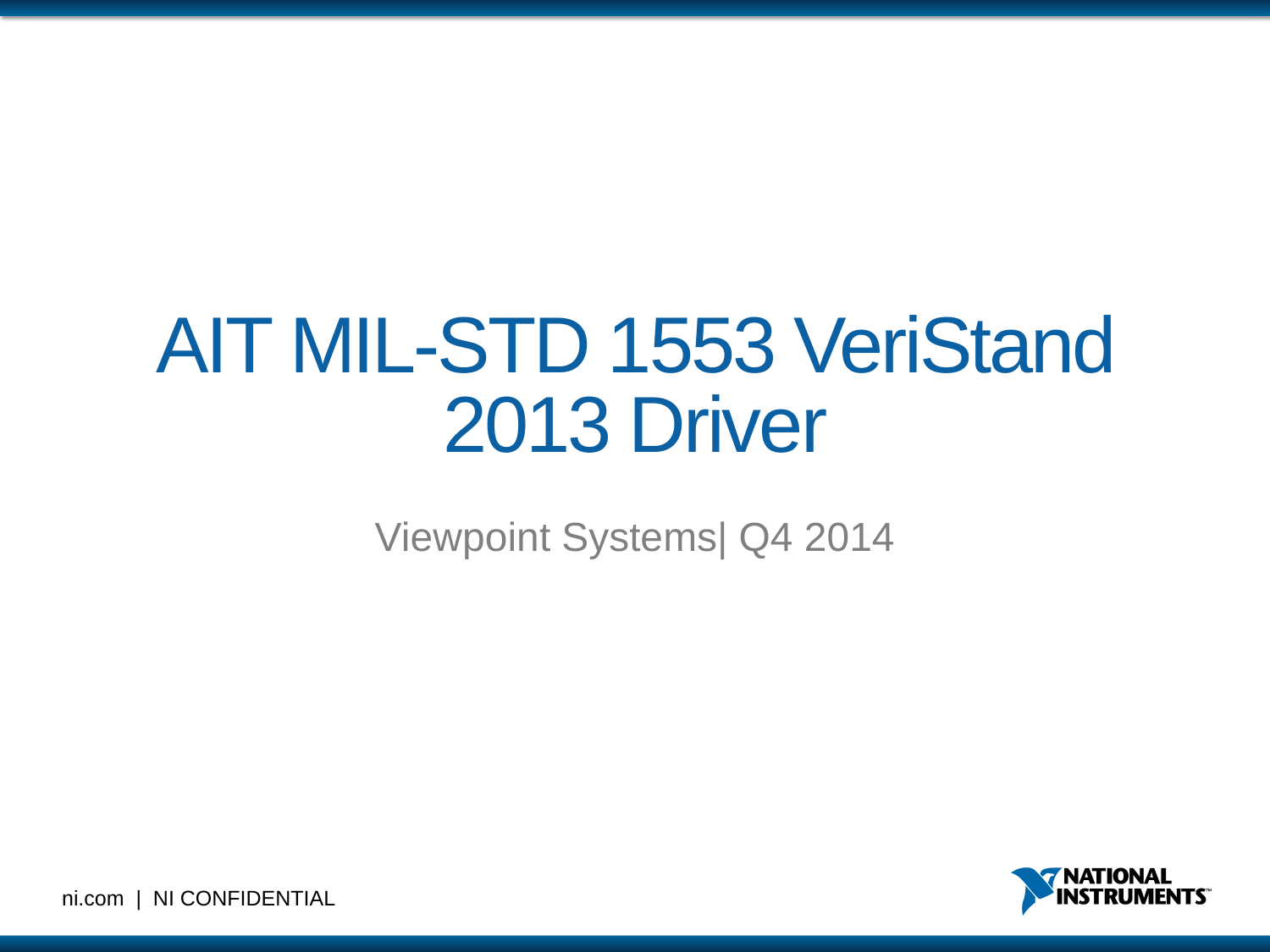

# AIT MIL-STD 1553 VeriStand 2013 Driver
Viewpoint Systems| Q4 2014